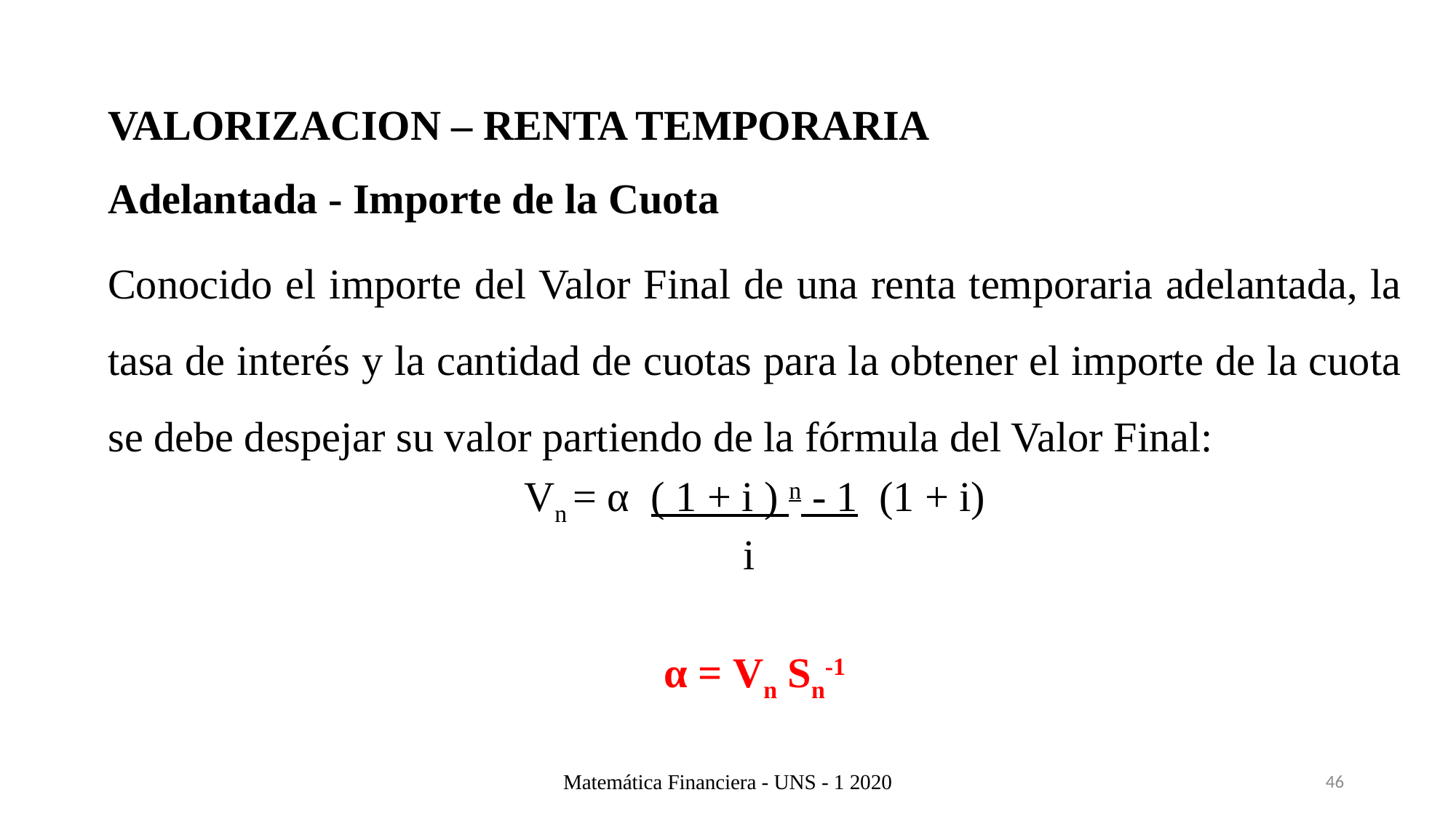

VALORIZACION – RENTA TEMPORARIA
Adelantada - Importe de la Cuota
Conocido el importe del Valor Final de una renta temporaria adelantada, la tasa de interés y la cantidad de cuotas para la obtener el importe de la cuota se debe despejar su valor partiendo de la fórmula del Valor Final:
Vn = α  ( 1 + i ) n - 1  (1 + i)
  		         i
α = Vn Sn-1
Matemática Financiera - UNS - 1 2020
46